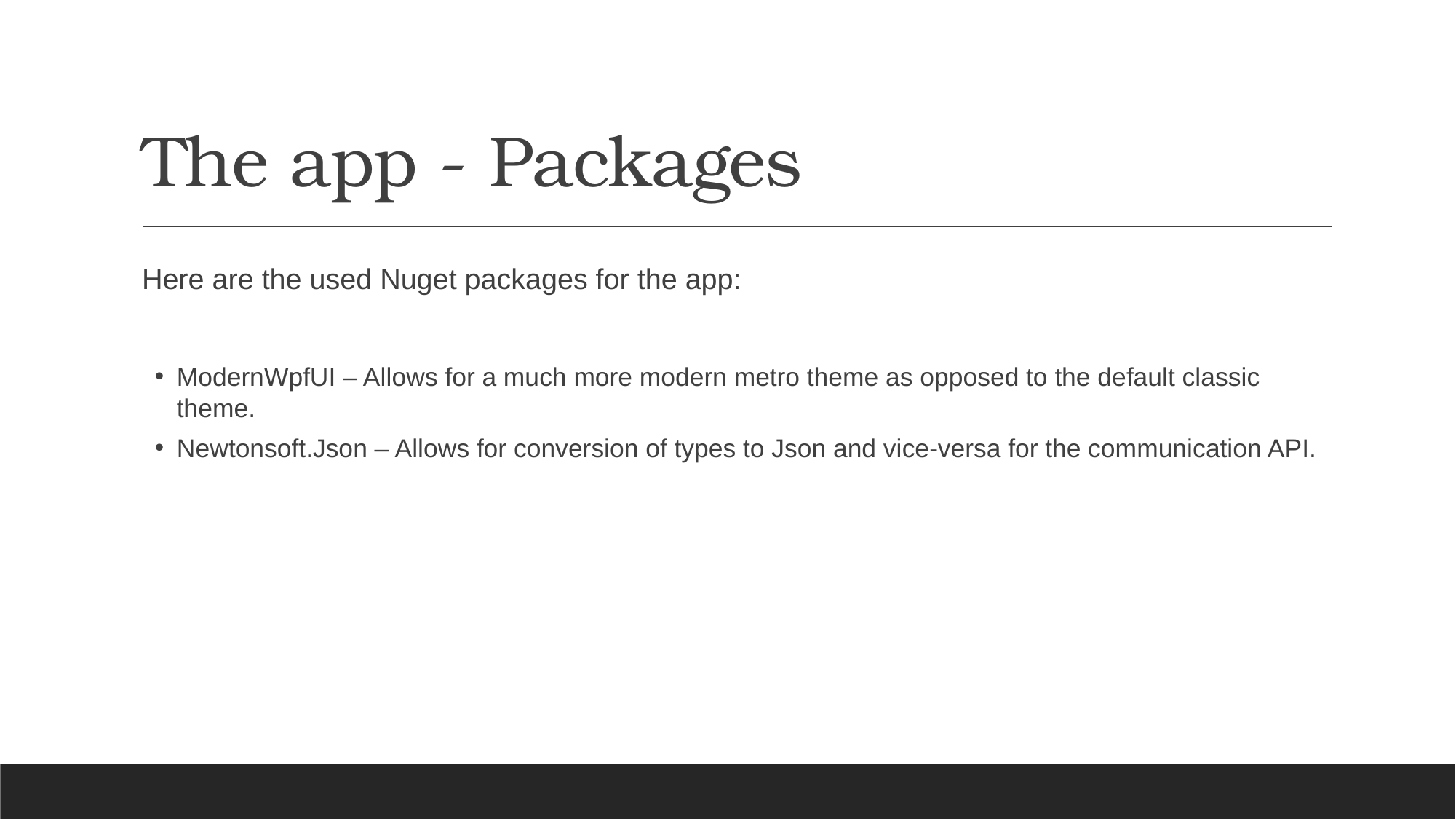

# The app - Packages
Here are the used Nuget packages for the app:

ModernWpfUI – Allows for a much more modern metro theme as opposed to the default classic theme.
Newtonsoft.Json – Allows for conversion of types to Json and vice-versa for the communication API.